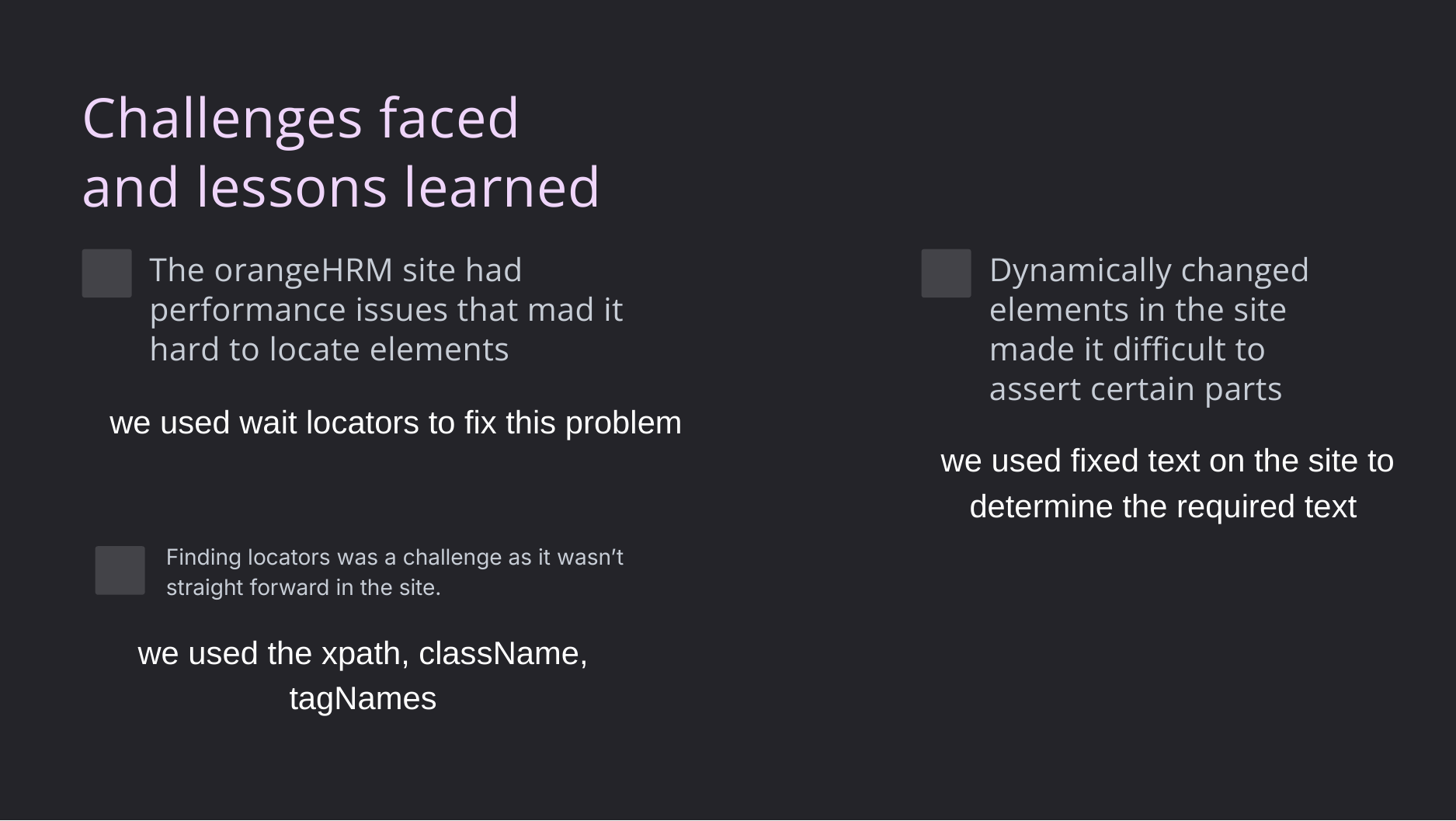

Challenges faced and lessons learned
The orangeHRM site had performance issues that mad it hard to locate elements
Dynamically changed elements in the site made it difficult to assert certain parts

we used wait locators to fix this problem
we used fixed text on the site to determine the required text
Finding locators was a challenge as it wasn’t straight forward in the site.

we used the xpath, className, tagNames